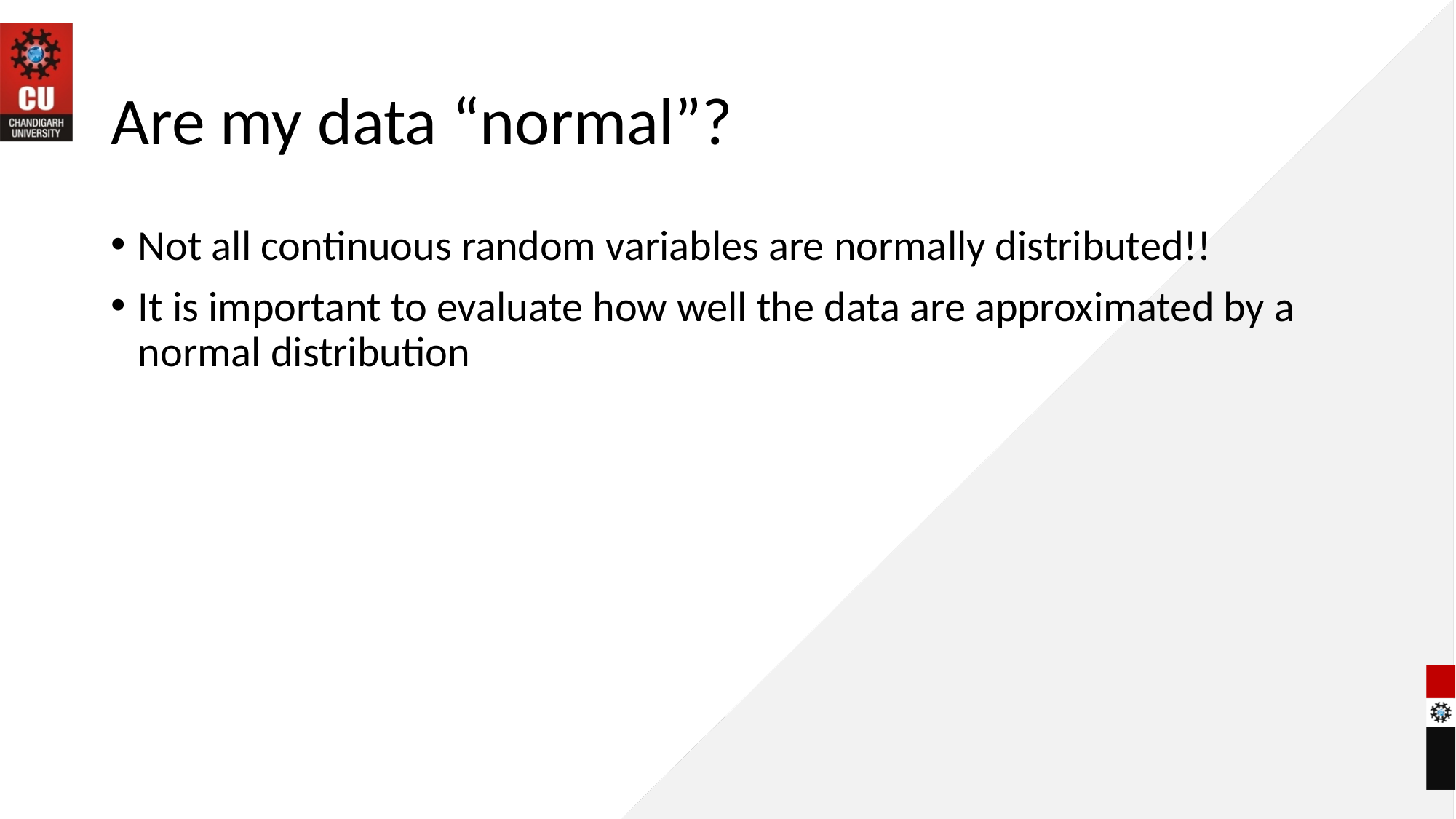

# Are my data “normal”?
Not all continuous random variables are normally distributed!!
It is important to evaluate how well the data are approximated by a normal distribution